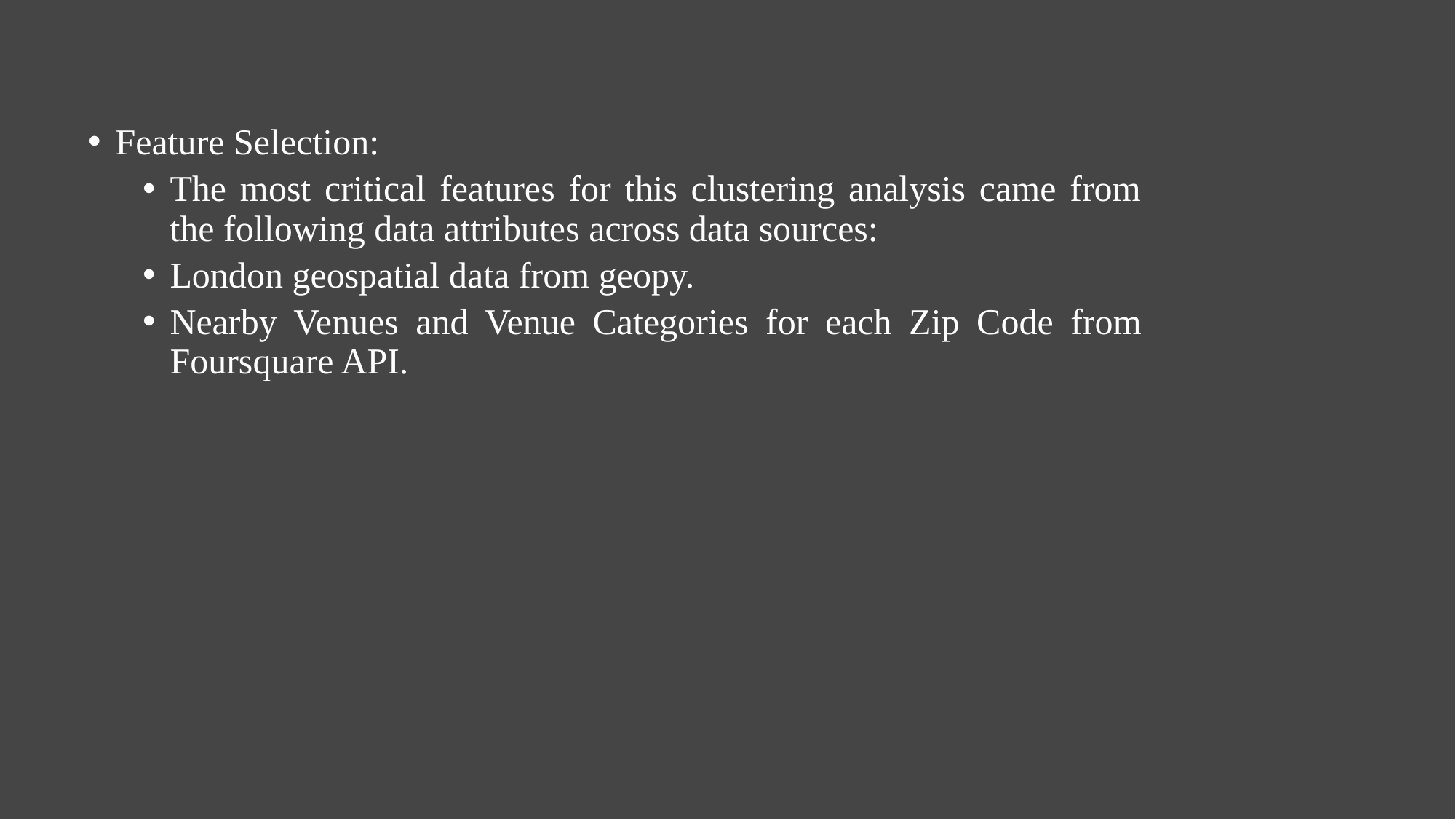

Feature Selection:
The most critical features for this clustering analysis came from the following data attributes across data sources:
London geospatial data from geopy.
Nearby Venues and Venue Categories for each Zip Code from Foursquare API.